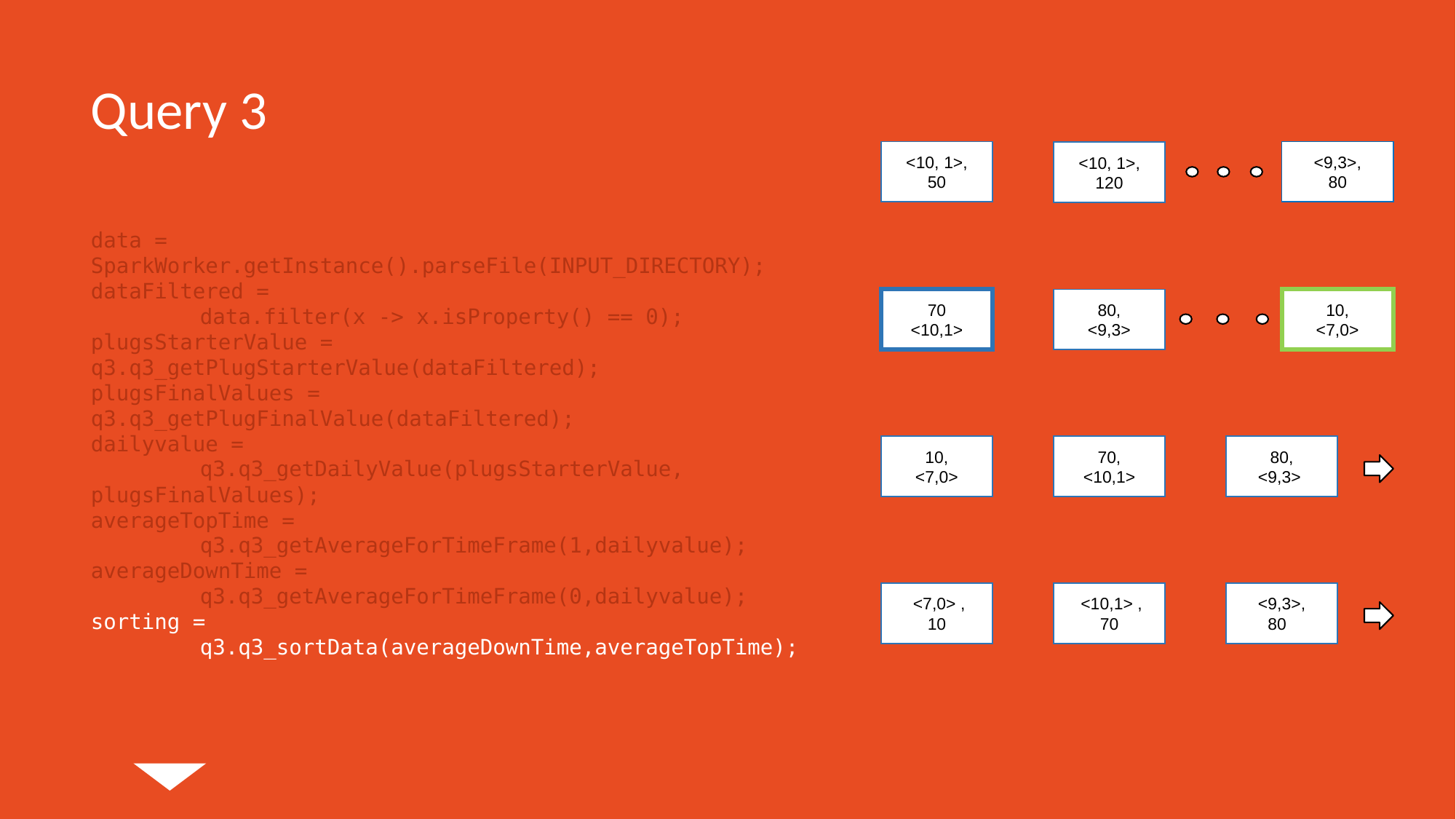

# Query 3
<9,3>,
 80
<10, 1>,
50
<10, 1>,
120

data = SparkWorker.getInstance().parseFile(INPUT_DIRECTORY);
dataFiltered =
	data.filter(x -> x.isProperty() == 0);
plugsStarterValue = 	q3.q3_getPlugStarterValue(dataFiltered);
plugsFinalValues = 	q3.q3_getPlugFinalValue(dataFiltered);
dailyvalue =
	q3.q3_getDailyValue(plugsStarterValue, 	plugsFinalValues);
averageTopTime =
	q3.q3_getAverageForTimeFrame(1,dailyvalue);
averageDownTime =
	q3.q3_getAverageForTimeFrame(0,dailyvalue);
sorting =
	q3.q3_sortData(averageDownTime,averageTopTime);
70
 <10,1>
80,
 <9,3>
10,
 <7,0>

10,
 <7,0>
70,
 <10,1>
80,
 <9,3>

 <7,0> ,
10
 <10,1> ,
70
<9,3>,
80